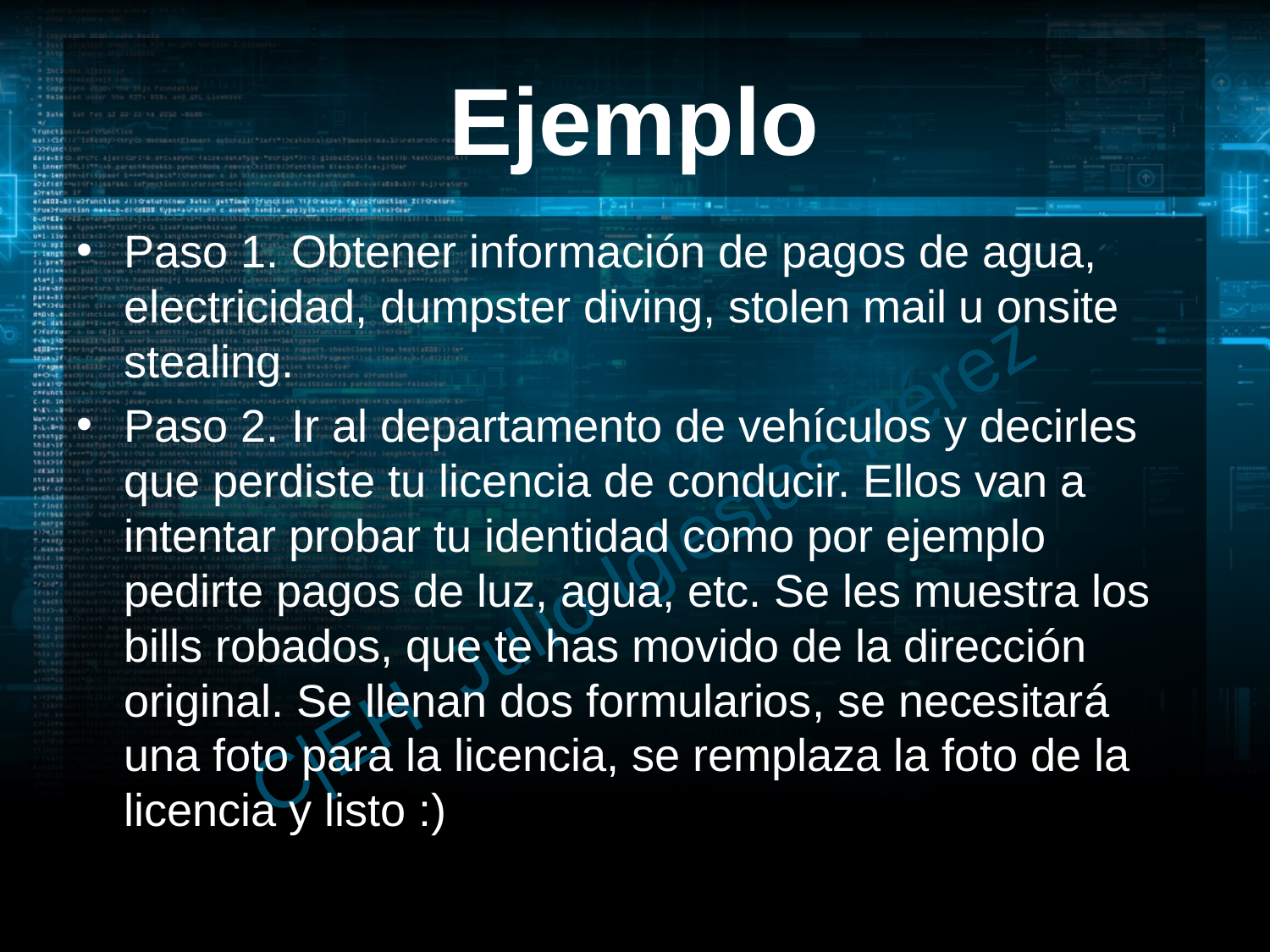

# Ejemplo
Paso 1. Obtener información de pagos de agua, electricidad, dumpster diving, stolen mail u onsite stealing.
Paso 2. Ir al departamento de vehículos y decirles que perdiste tu licencia de conducir. Ellos van a intentar probar tu identidad como por ejemplo pedirte pagos de luz, agua, etc. Se les muestra los bills robados, que te has movido de la dirección original. Se llenan dos formularios, se necesitará una foto para la licencia, se remplaza la foto de la licencia y listo :)
C|EH  Julio Iglesias Pérez